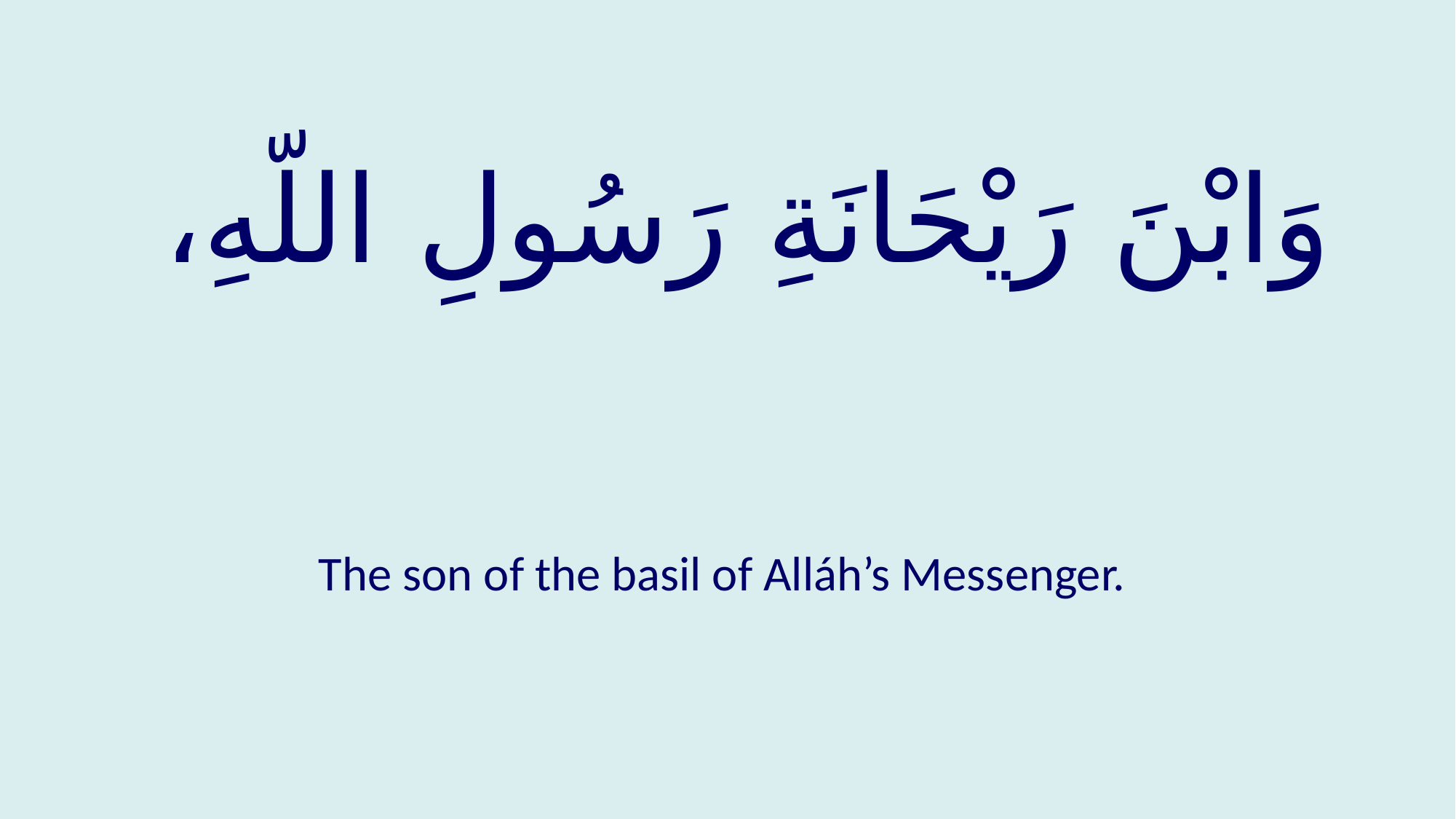

# وَابْنَ رَيْحَانَةِ رَسُولِ اللّهِ،
The son of the basil of Alláh’s Messenger.